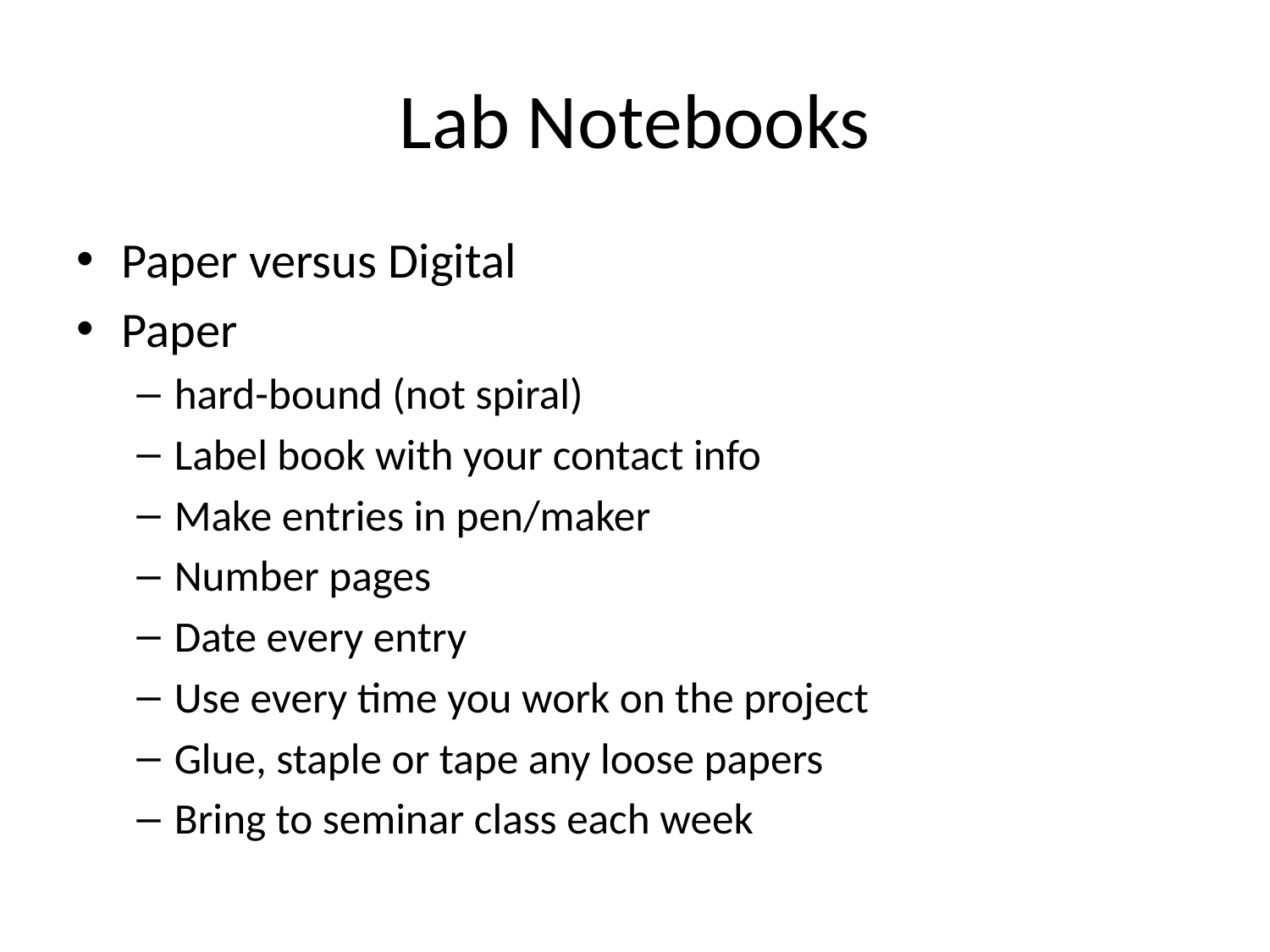

# Lab Notebooks
Paper versus Digital
Paper
hard-bound (not spiral)
Label book with your contact info
Make entries in pen/maker
Number pages
Date every entry
Use every time you work on the project
Glue, staple or tape any loose papers
Bring to seminar class each week